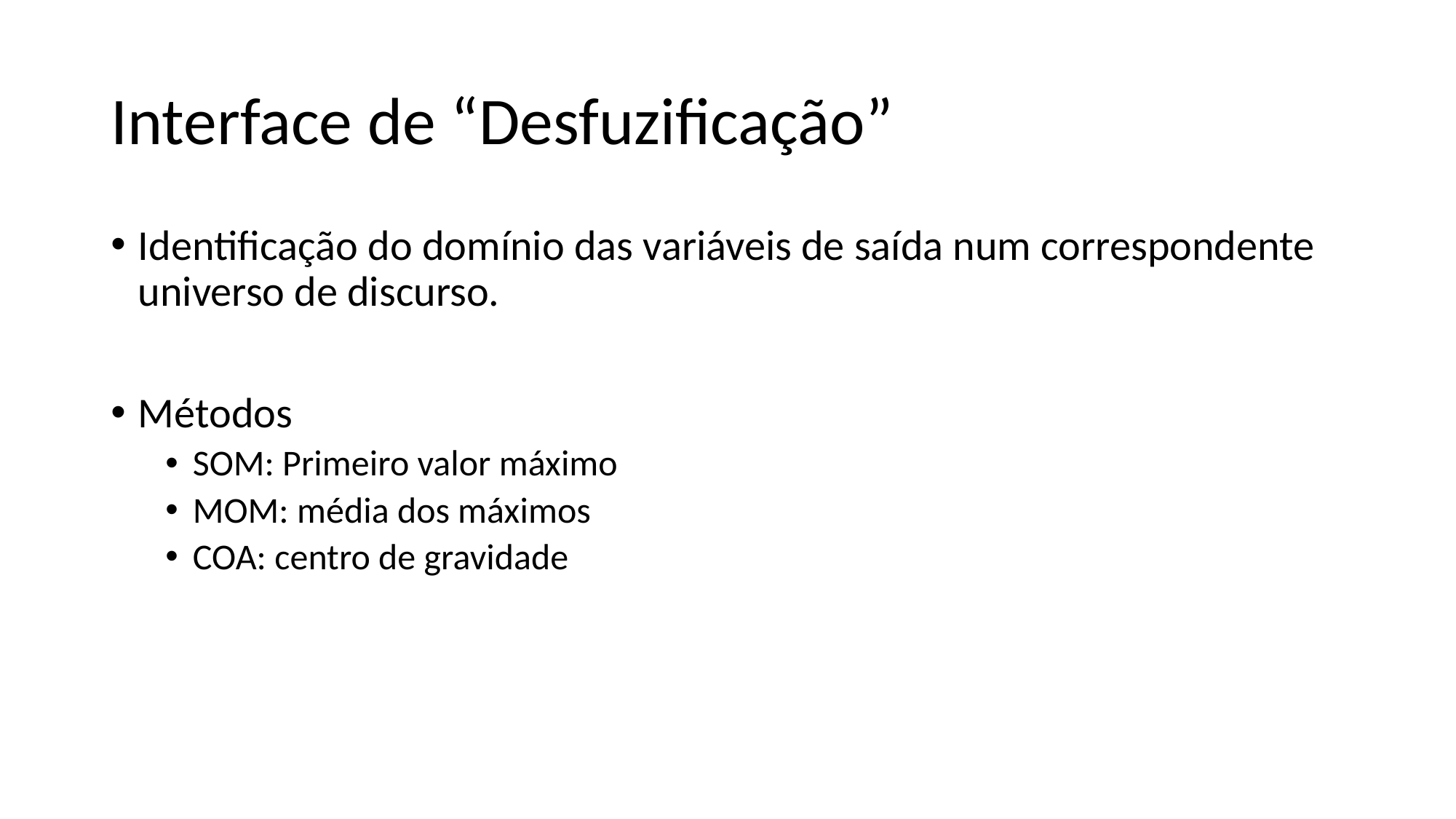

# Interface de “Desfuzificação”
Identificação do domínio das variáveis de saída num correspondente universo de discurso.

Métodos
SOM: Primeiro valor máximo
MOM: média dos máximos
COA: centro de gravidade